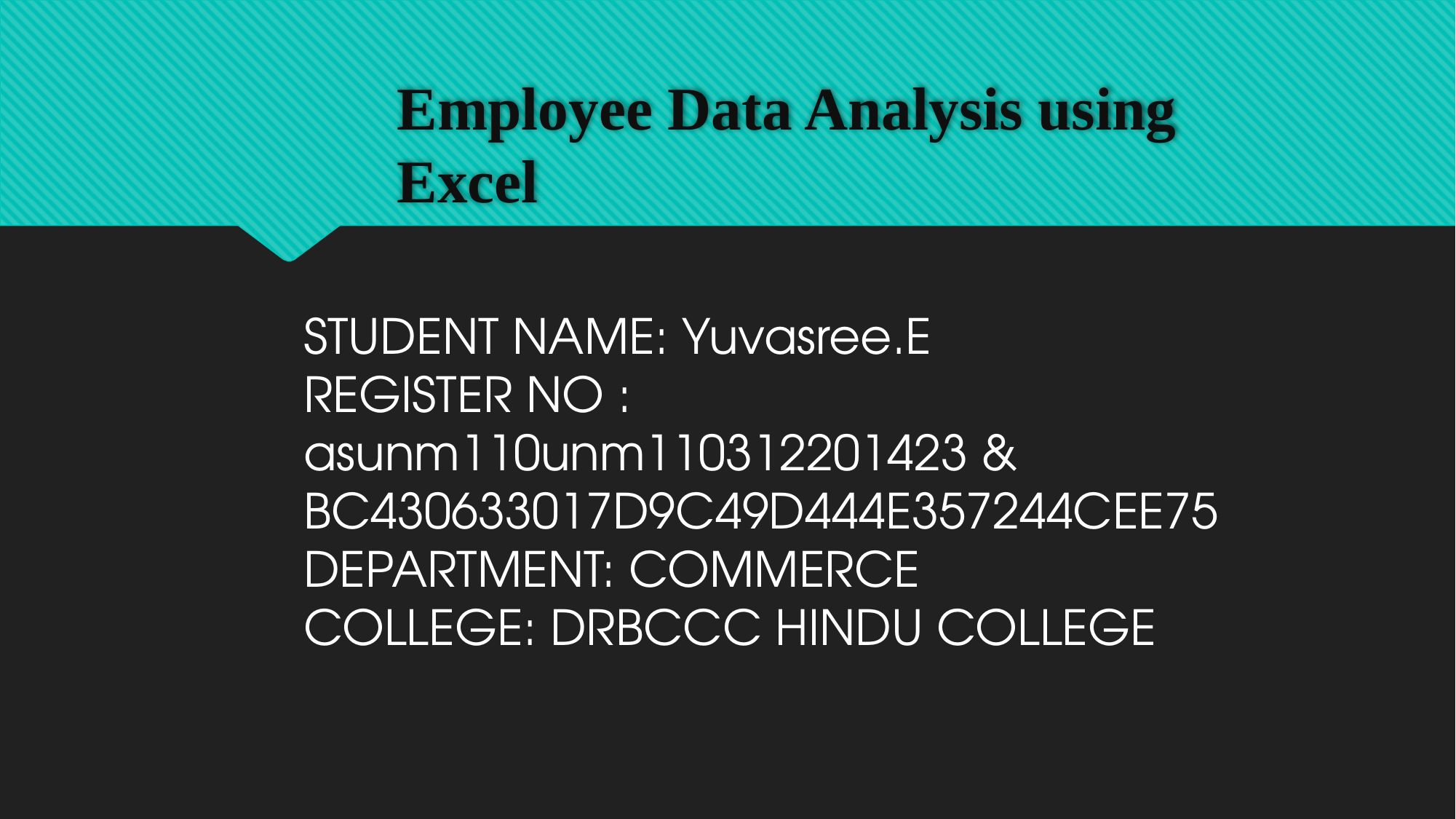

# Employee Data Analysis using Excel
STUDENT NAME: Yuvasree.E
REGISTER NO : asunm110unm110312201423 & BC430633017D9C49D444E357244CEE75
DEPARTMENT: COMMERCE
COLLEGE: DRBCCC HINDU COLLEGE